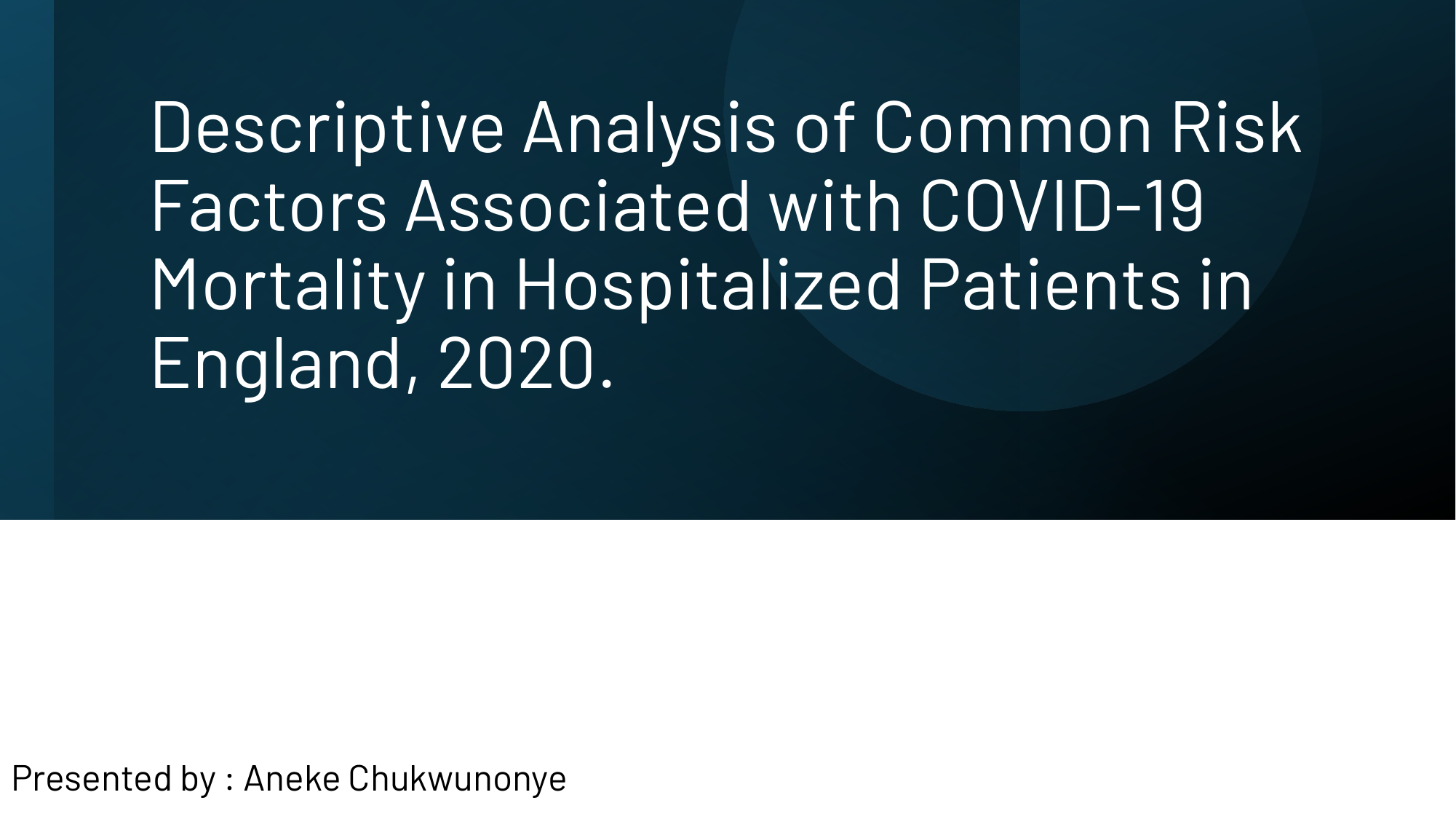

# Descriptive Analysis of Common Risk Factors Associated with COVID-19 Mortality in Hospitalized Patients in England, 2020.
Presented by : Aneke Chukwunonye